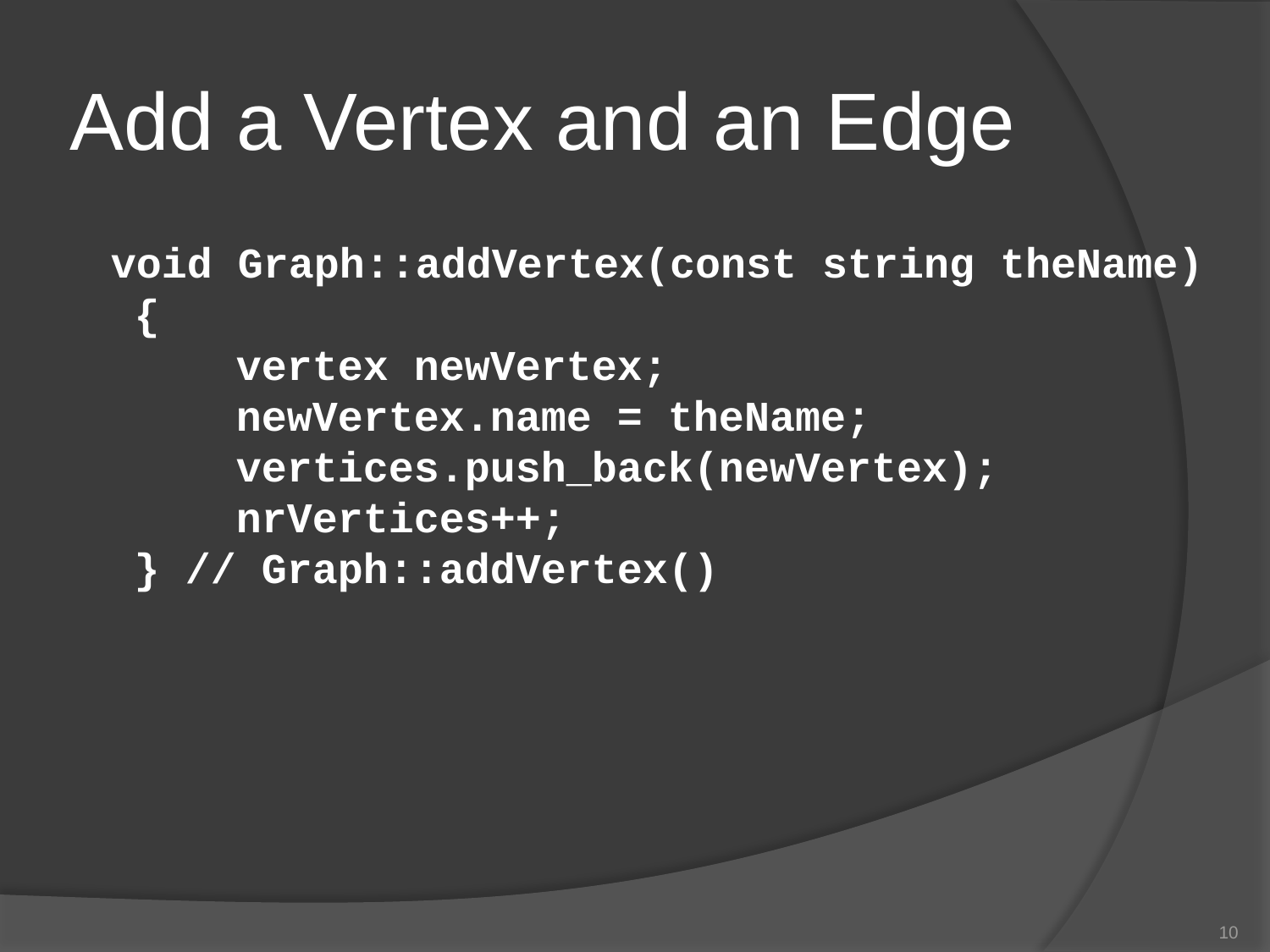

# Add a Vertex and an Edge
 void Graph::addVertex(const string theName)
{
    vertex newVertex;
    newVertex.name = theName;
    vertices.push_back(newVertex);
    nrVertices++;
} // Graph::addVertex()
10